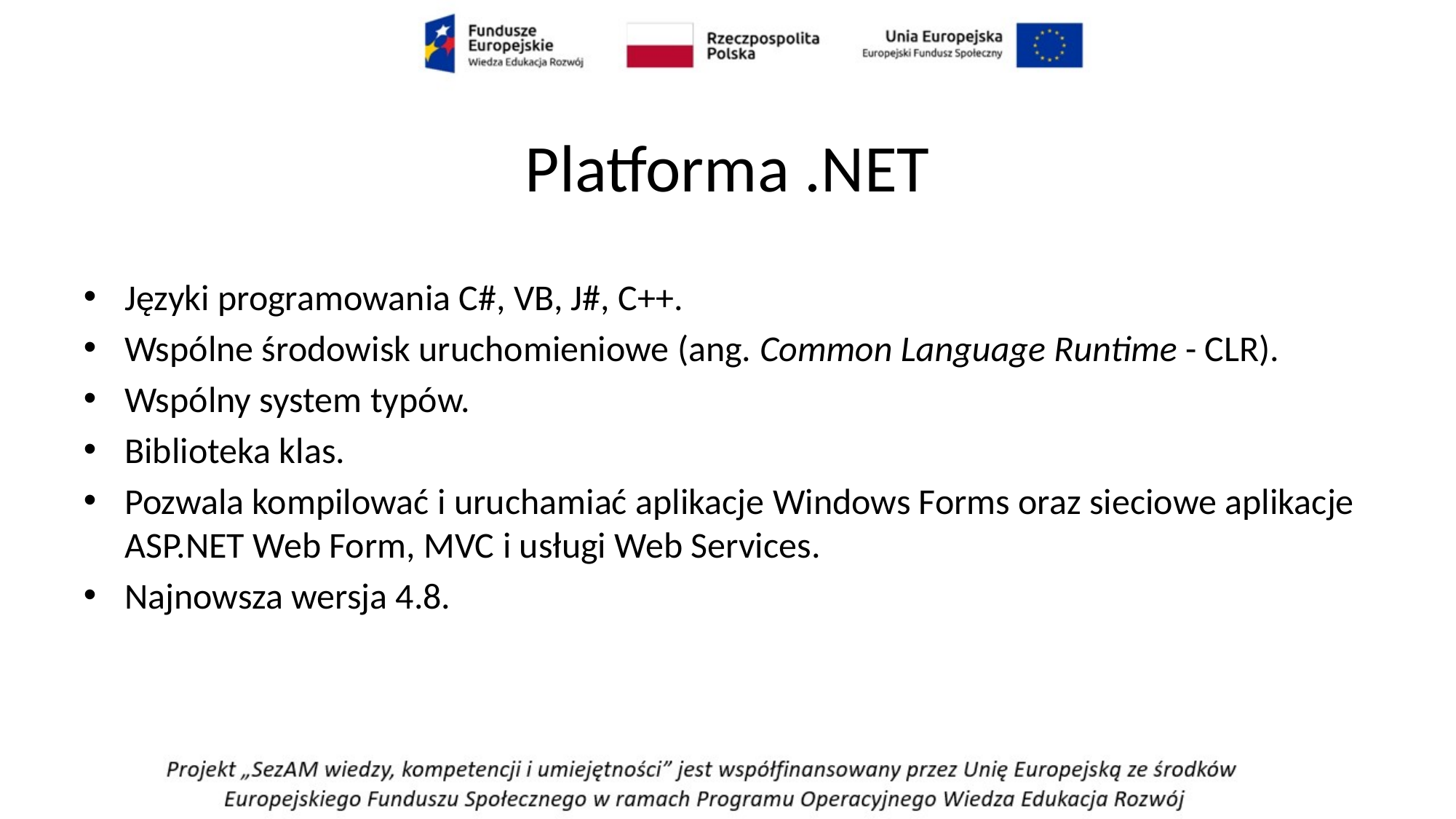

# Platforma .NET
Języki programowania C#, VB, J#, C++.
Wspólne środowisk uruchomieniowe (ang. Common Language Runtime - CLR).
Wspólny system typów.
Biblioteka klas.
Pozwala kompilować i uruchamiać aplikacje Windows Forms oraz sieciowe aplikacje ASP.NET Web Form, MVC i usługi Web Services.
Najnowsza wersja 4.8.